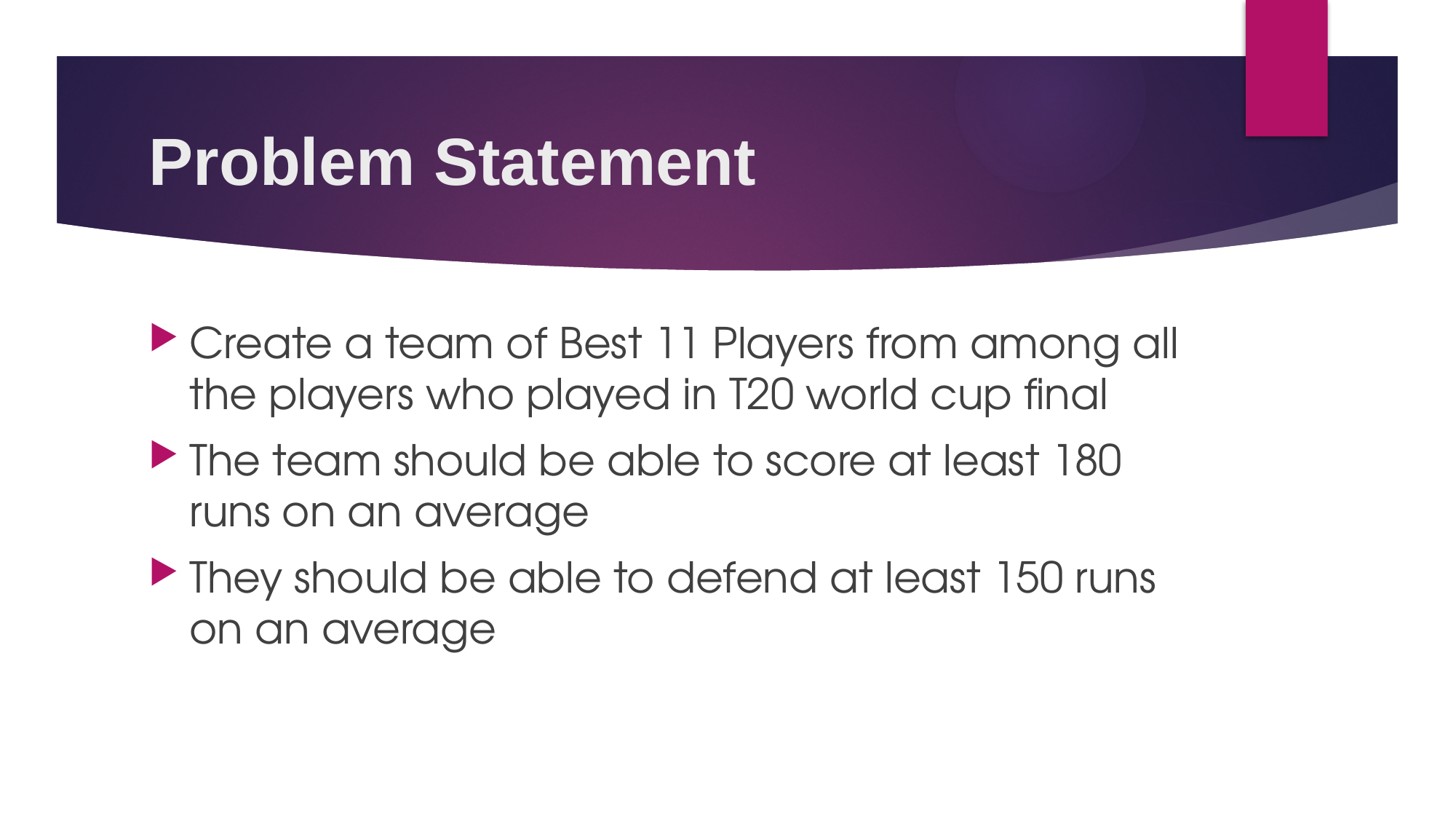

# Problem Statement
Create a team of Best 11 Players from among all the players who played in T20 world cup final
The team should be able to score at least 180 runs on an average
They should be able to defend at least 150 runs on an average